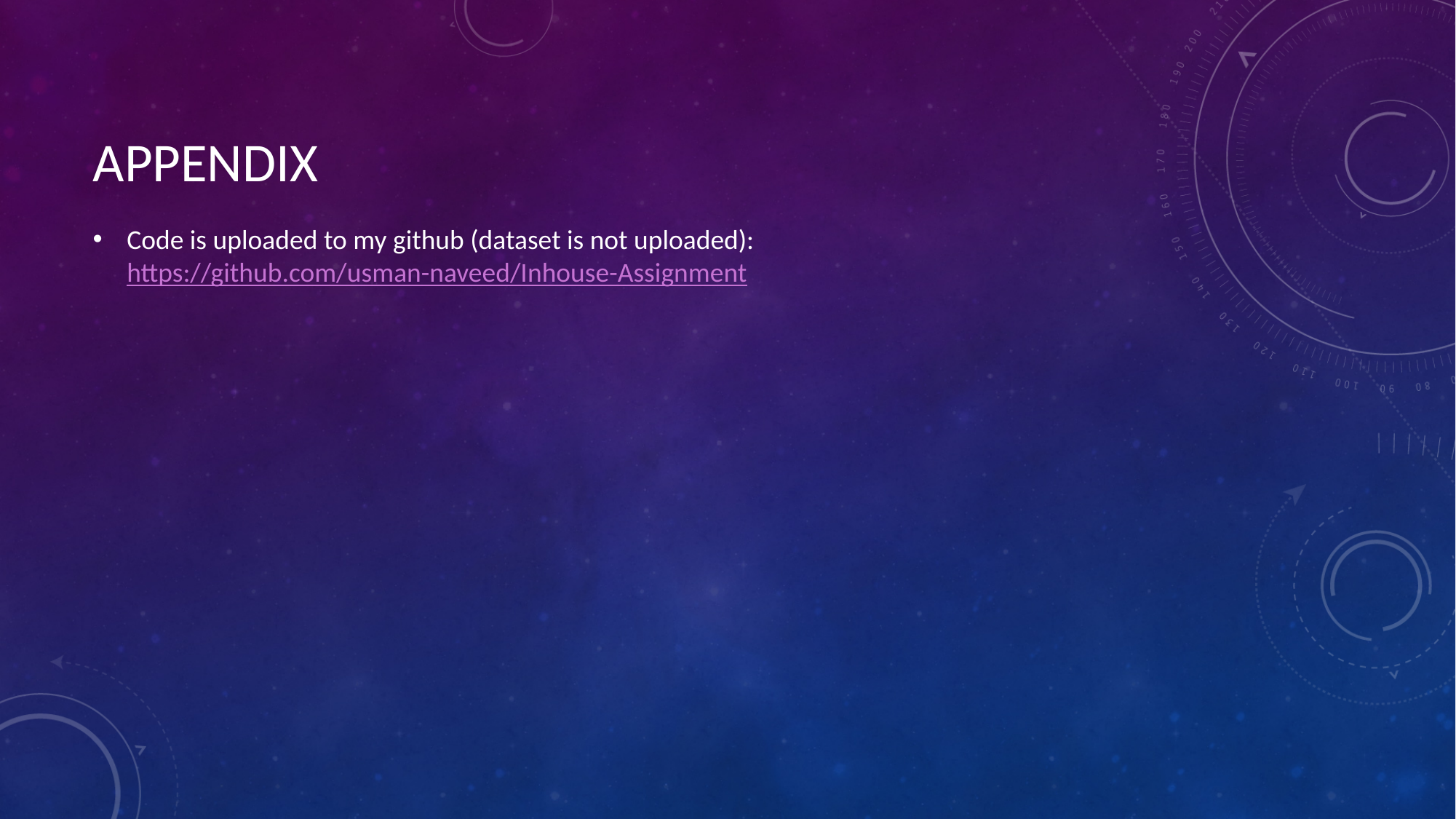

# Appendix
Code is uploaded to my github (dataset is not uploaded): https://github.com/usman-naveed/Inhouse-Assignment